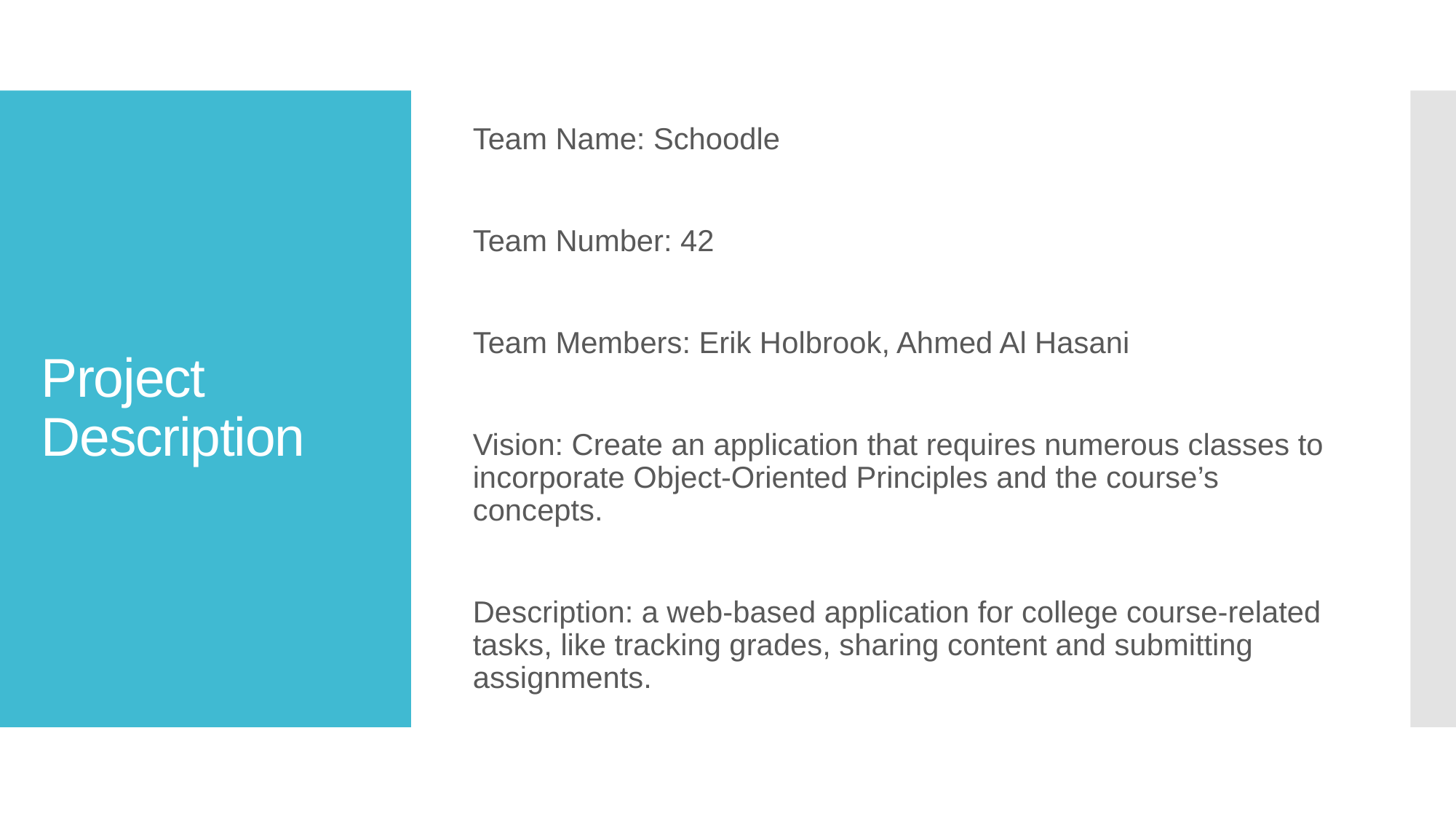

Team Name: Schoodle

Team Number: 42

Team Members: Erik Holbrook, Ahmed Al Hasani

Vision: Create an application that requires numerous classes to incorporate Object-Oriented Principles and the course’s concepts.

Description: a web-based application for college course-related tasks, like tracking grades, sharing content and submitting assignments.
# Project Description